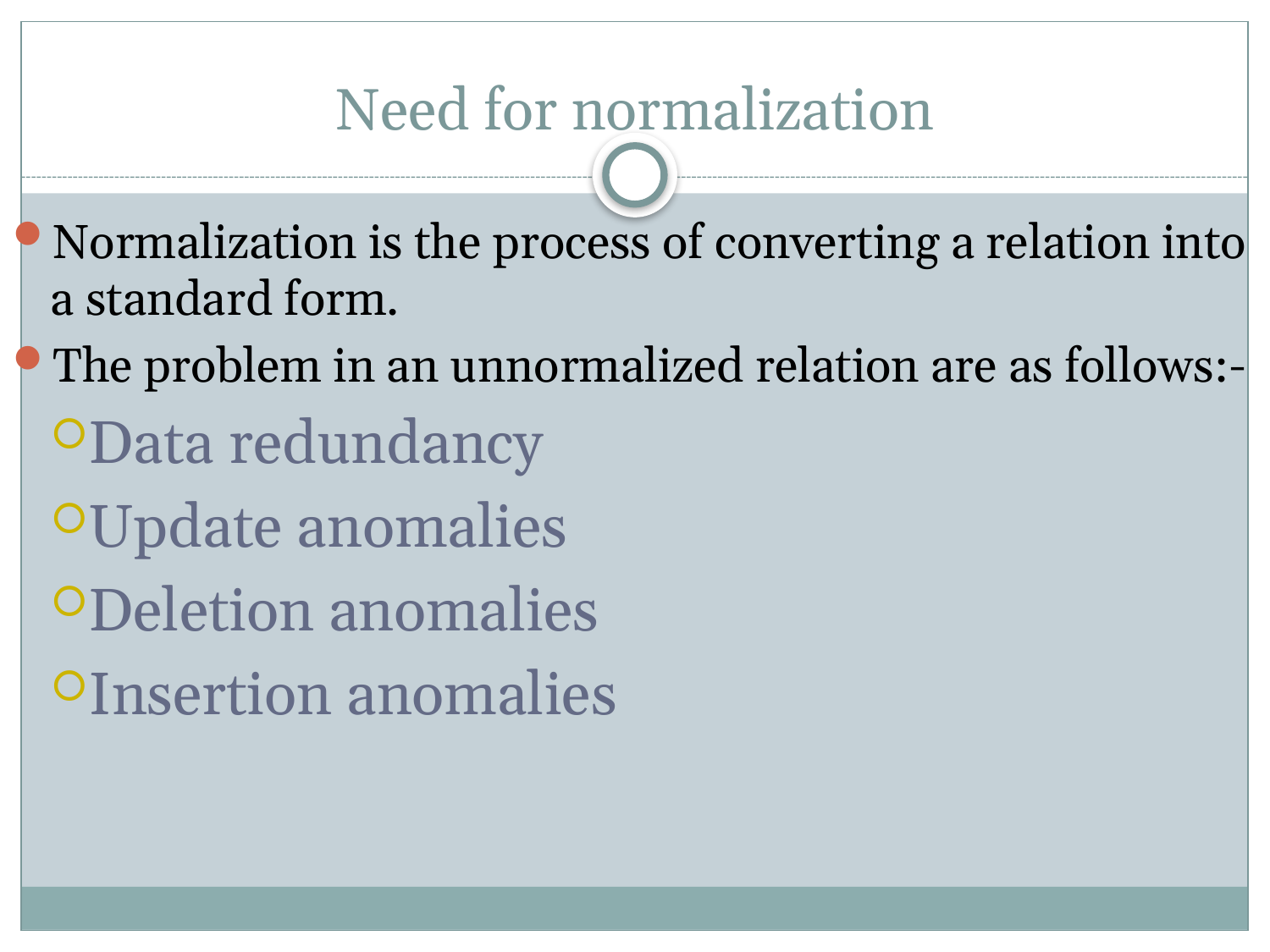

# Need for normalization

Normalization is the process of converting a relation into a standard form.
The problem in an unnormalized relation are as follows:-
Data redundancy
Update anomalies
Deletion anomalies
Insertion anomalies